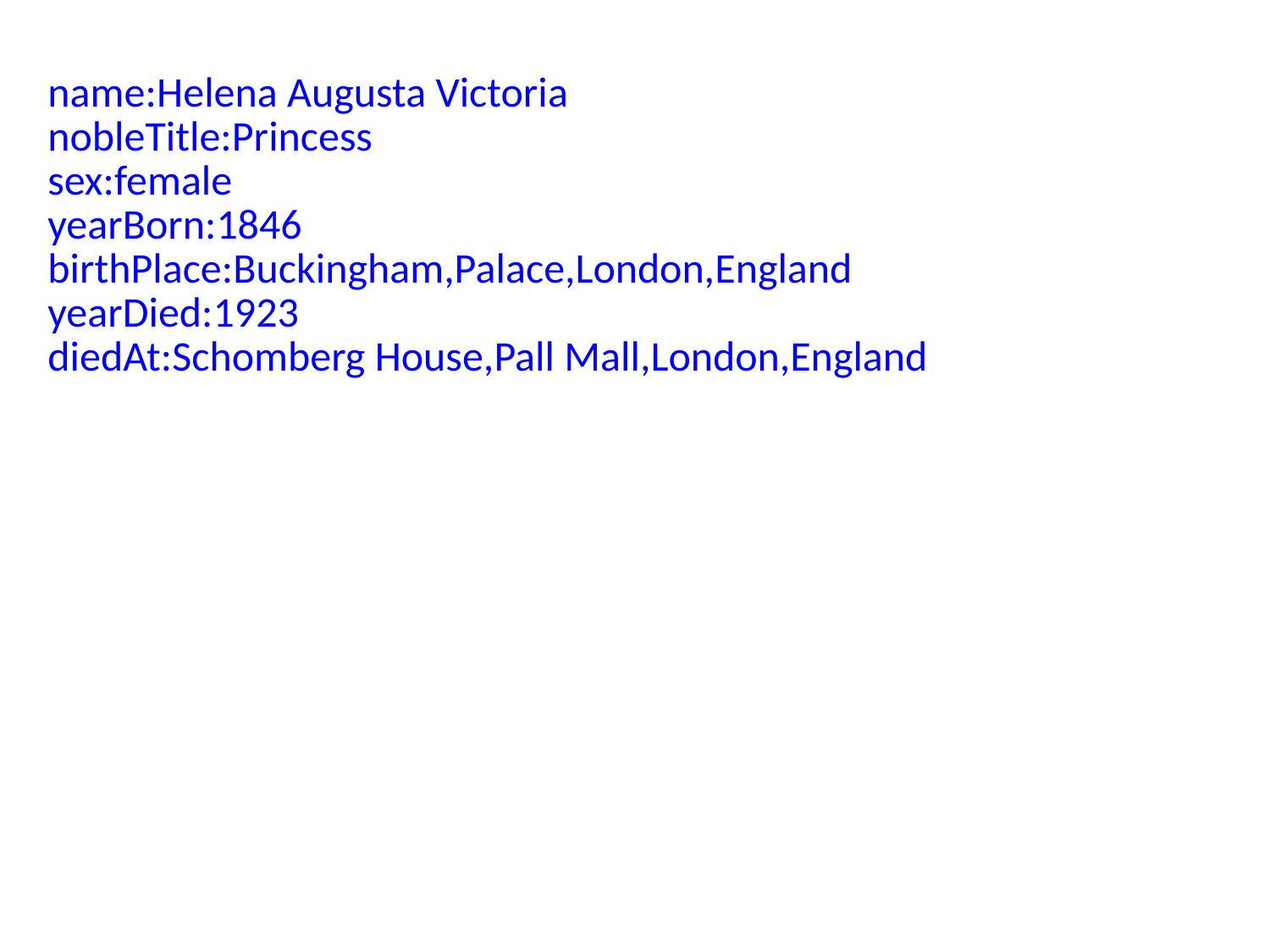

name:Helena Augusta Victoria

nobleTitle:Princess

sex:female

yearBorn:1846

birthPlace:Buckingham,Palace,London,England

yearDied:1923

diedAt:Schomberg House,Pall Mall,London,England